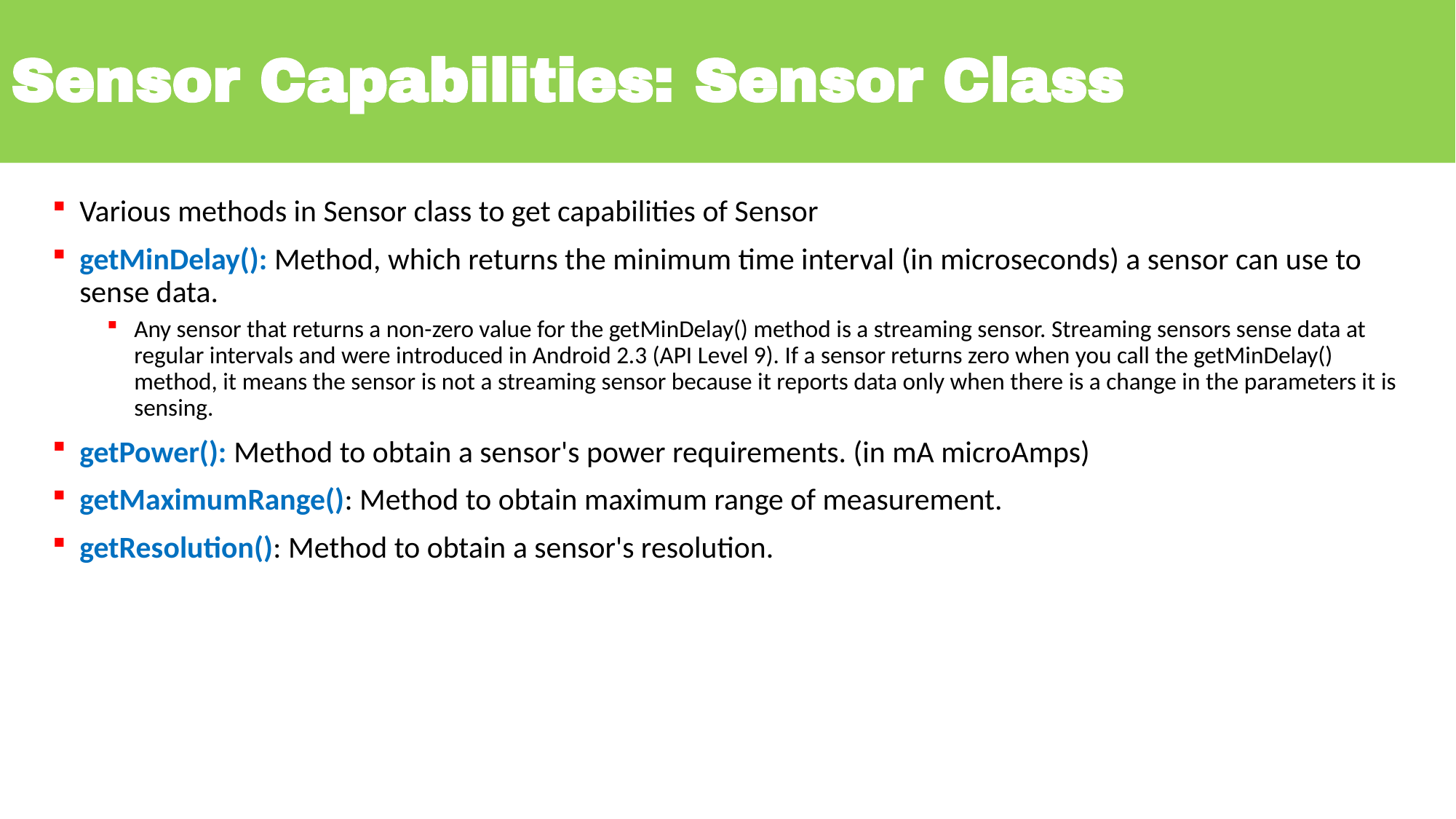

# Sensor Capabilities: Sensor Class
Various methods in Sensor class to get capabilities of Sensor
getMinDelay(): Method, which returns the minimum time interval (in microseconds) a sensor can use to sense data.
Any sensor that returns a non-zero value for the getMinDelay() method is a streaming sensor. Streaming sensors sense data at regular intervals and were introduced in Android 2.3 (API Level 9). If a sensor returns zero when you call the getMinDelay() method, it means the sensor is not a streaming sensor because it reports data only when there is a change in the parameters it is sensing.
getPower(): Method to obtain a sensor's power requirements. (in mA microAmps)
getMaximumRange(): Method to obtain maximum range of measurement.
getResolution(): Method to obtain a sensor's resolution.